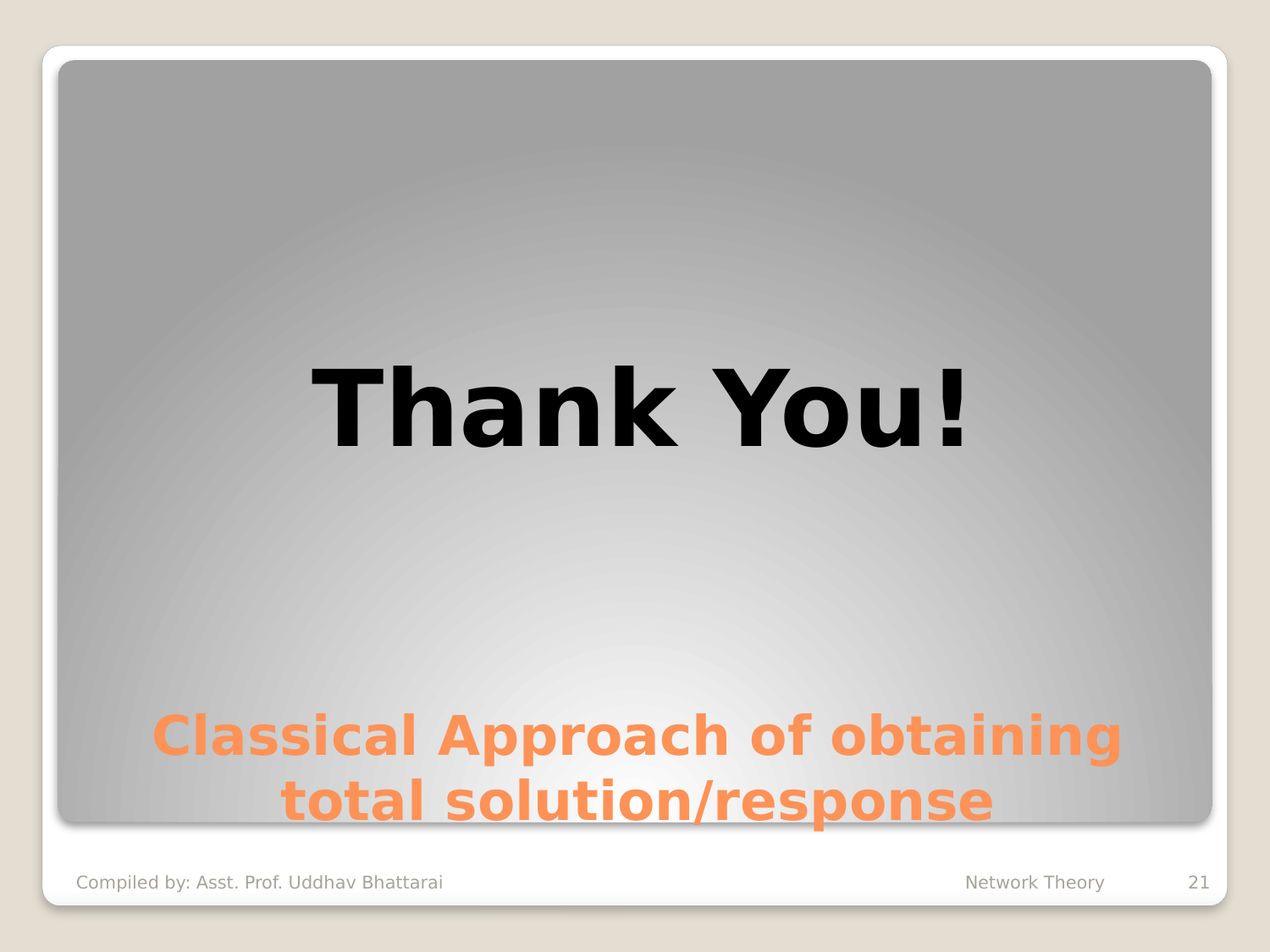

Thank You!
# Classical Approach of obtaining total solution/response
Compiled by: Asst. Prof. Uddhav Bhattarai					Network Theory
21